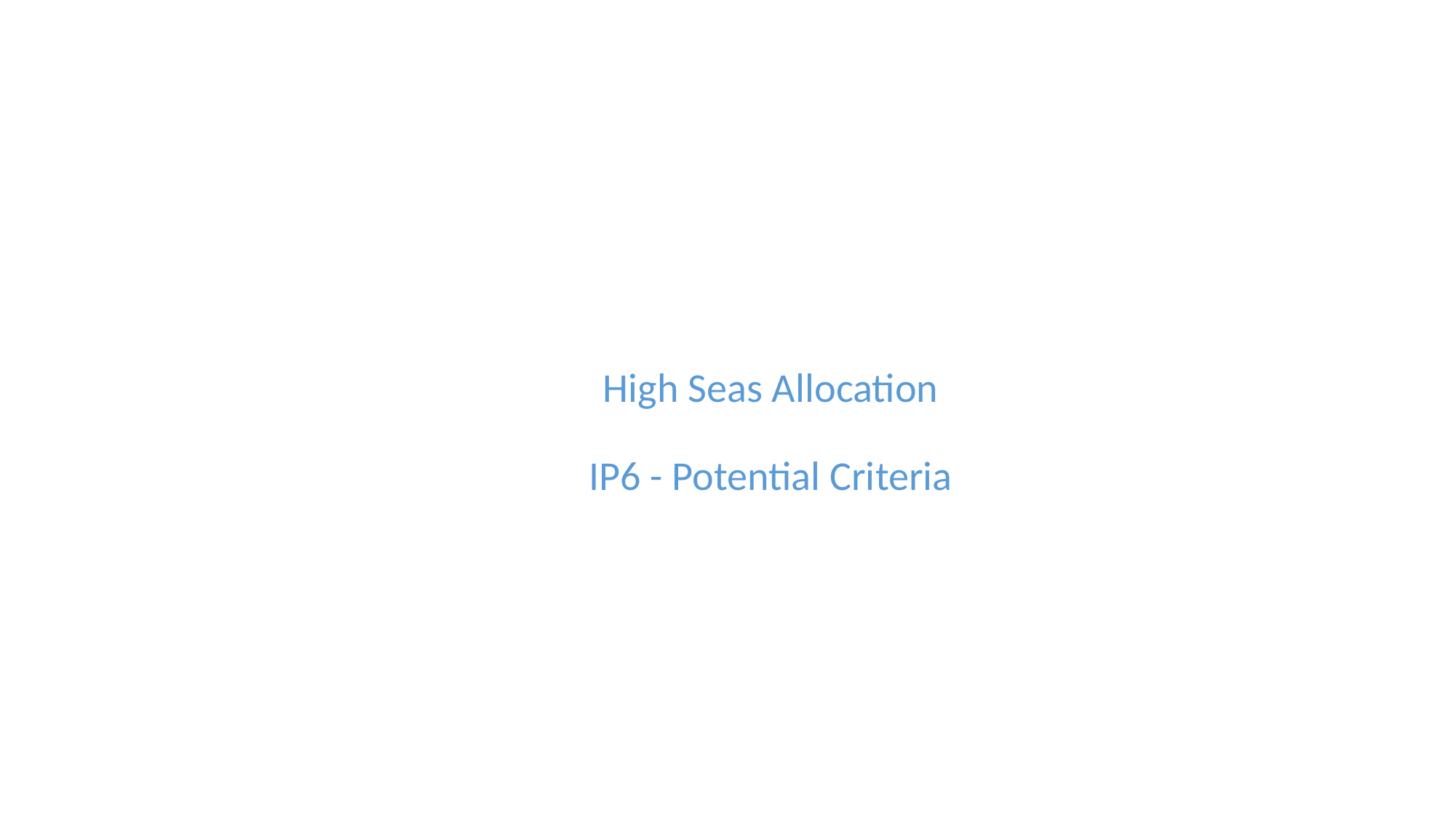

# High Seas Allocation IP6 - Potential Criteria